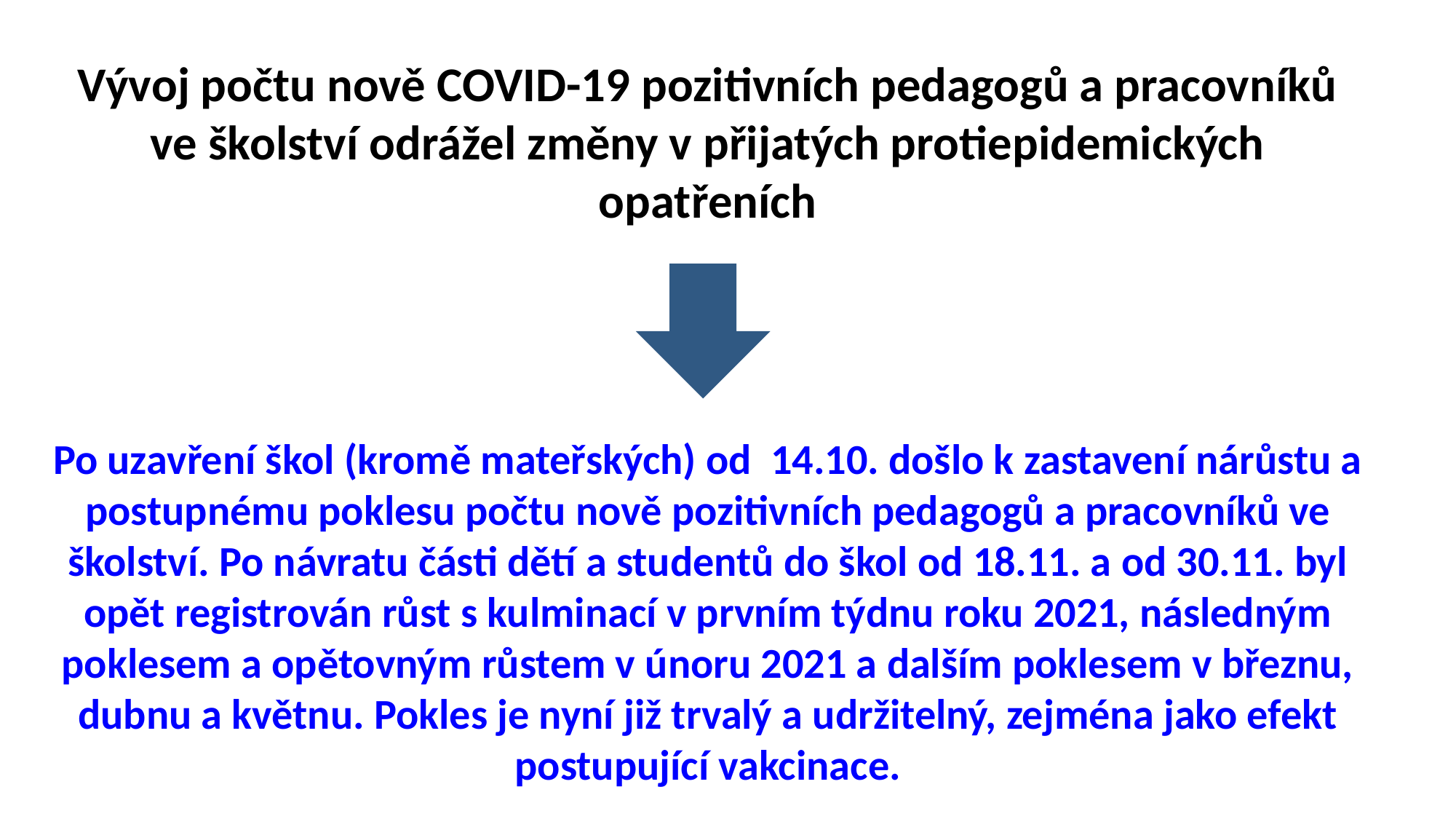

Vývoj počtu nově COVID-19 pozitivních pedagogů a pracovníků ve školství odrážel změny v přijatých protiepidemických opatřeních

Po uzavření škol (kromě mateřských) od  14.10. došlo k zastavení nárůstu a postupnému poklesu počtu nově pozitivních pedagogů a pracovníků ve školství. Po návratu části dětí a studentů do škol od 18.11. a od 30.11. byl opět registrován růst s kulminací v prvním týdnu roku 2021, následným poklesem a opětovným růstem v únoru 2021 a dalším poklesem v březnu, dubnu a květnu. Pokles je nyní již trvalý a udržitelný, zejména jako efekt postupující vakcinace.